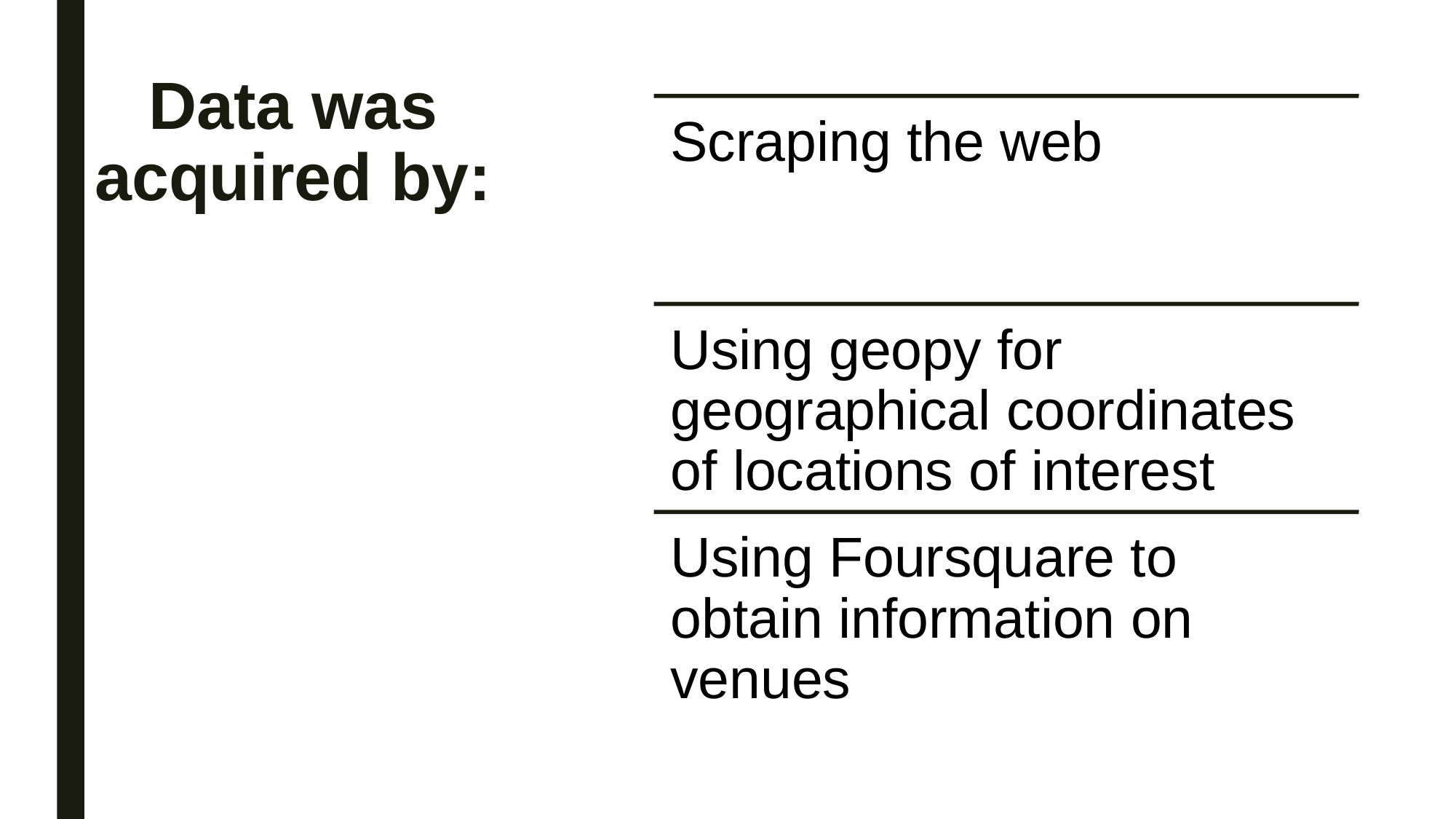

# Data was acquired by:
Scraping the web
Using geopy for geographical coordinates of locations of interest
Using Foursquare to obtain information on venues